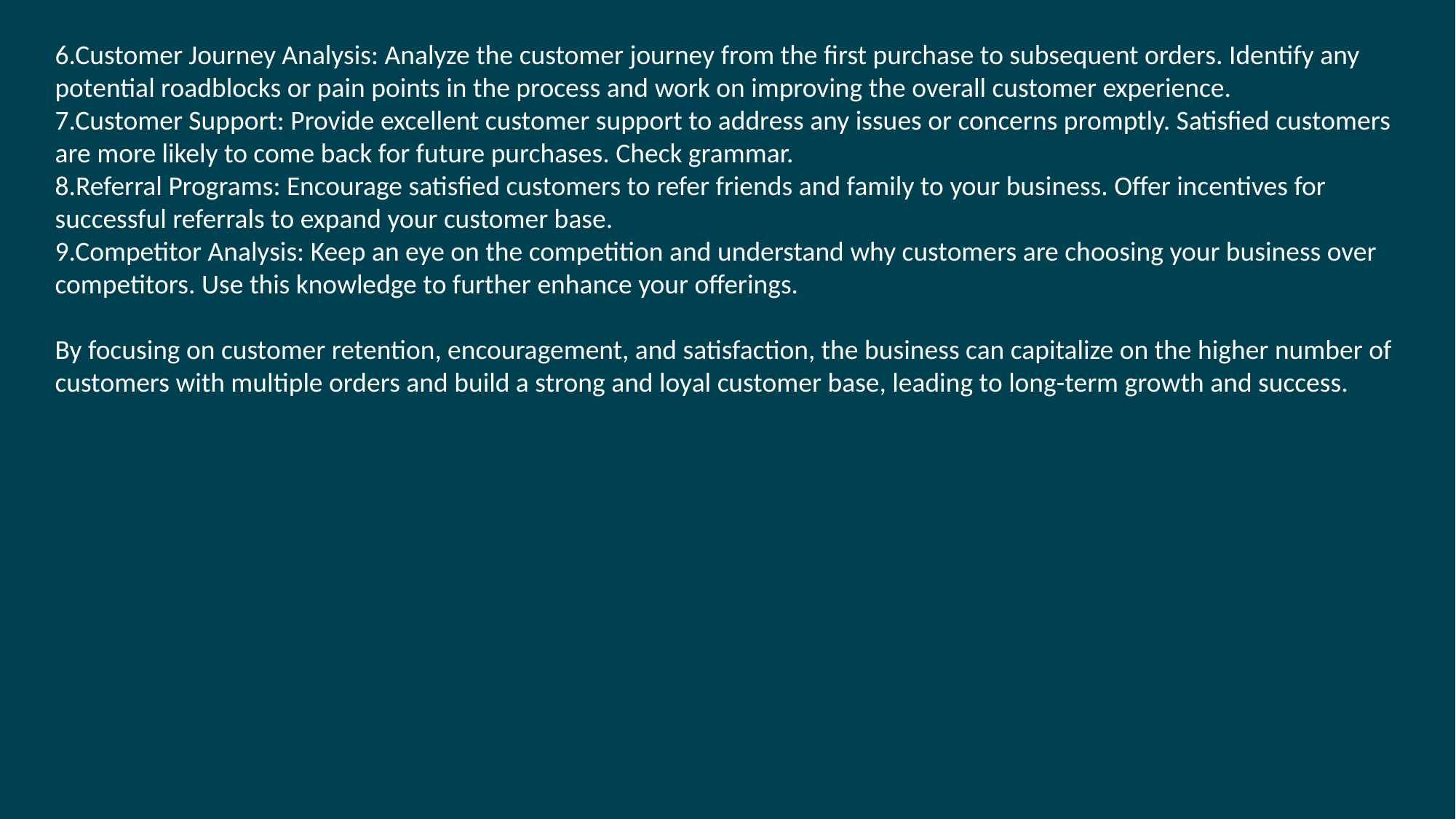

6.Customer Journey Analysis: Analyze the customer journey from the first purchase to subsequent orders. Identify any potential roadblocks or pain points in the process and work on improving the overall customer experience.
7.Customer Support: Provide excellent customer support to address any issues or concerns promptly. Satisfied customers are more likely to come back for future purchases. Check grammar.
8.Referral Programs: Encourage satisfied customers to refer friends and family to your business. Offer incentives for successful referrals to expand your customer base.
9.Competitor Analysis: Keep an eye on the competition and understand why customers are choosing your business over competitors. Use this knowledge to further enhance your offerings.

By focusing on customer retention, encouragement, and satisfaction, the business can capitalize on the higher number of customers with multiple orders and build a strong and loyal customer base, leading to long-term growth and success.